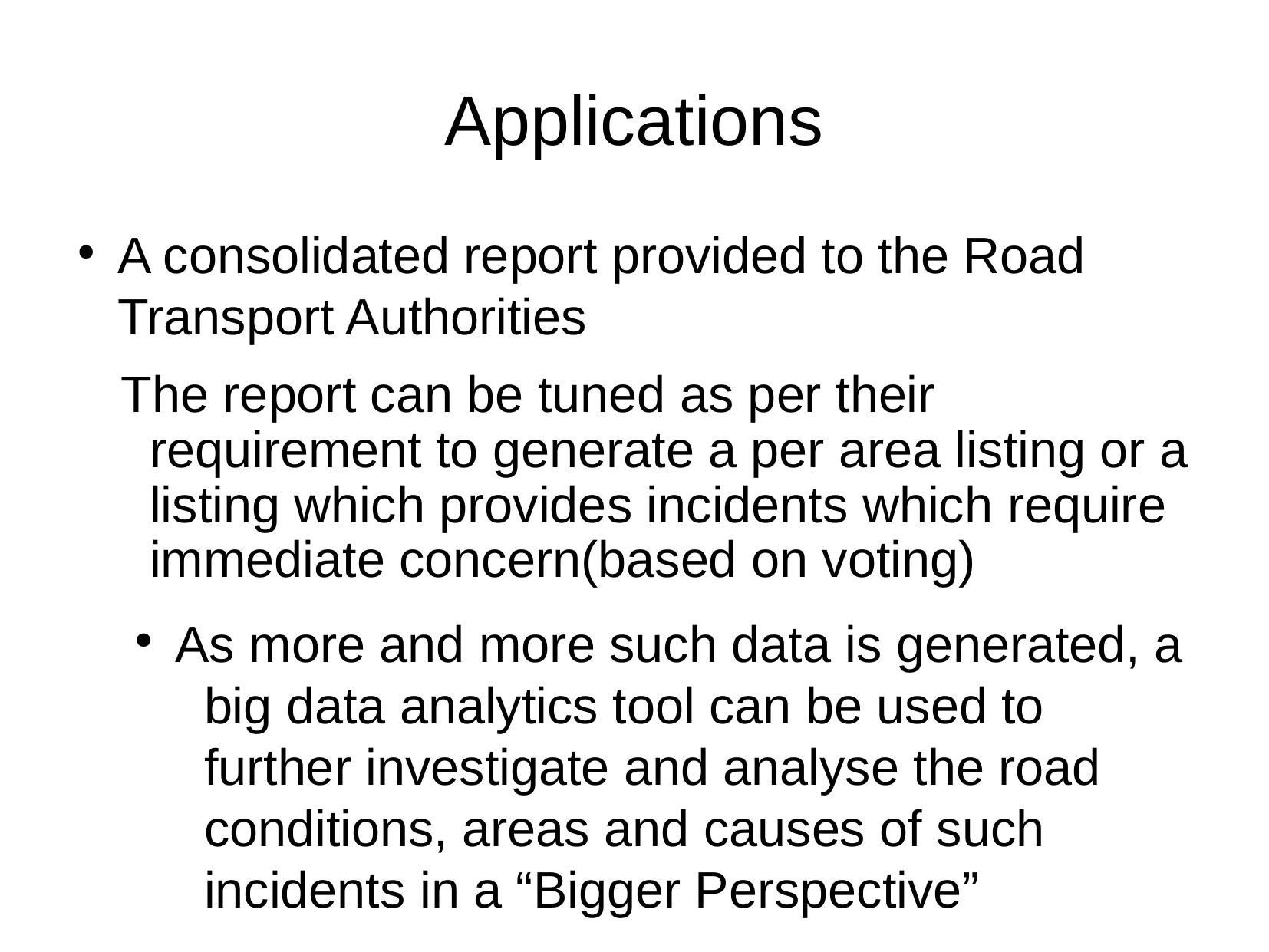

Applications
A consolidated report provided to the Road Transport Authorities
The report can be tuned as per their requirement to generate a per area listing or a listing which provides incidents which require immediate concern(based on voting)
As more and more such data is generated, a big data analytics tool can be used to further investigate and analyse the road conditions, areas and causes of such incidents in a “Bigger Perspective”